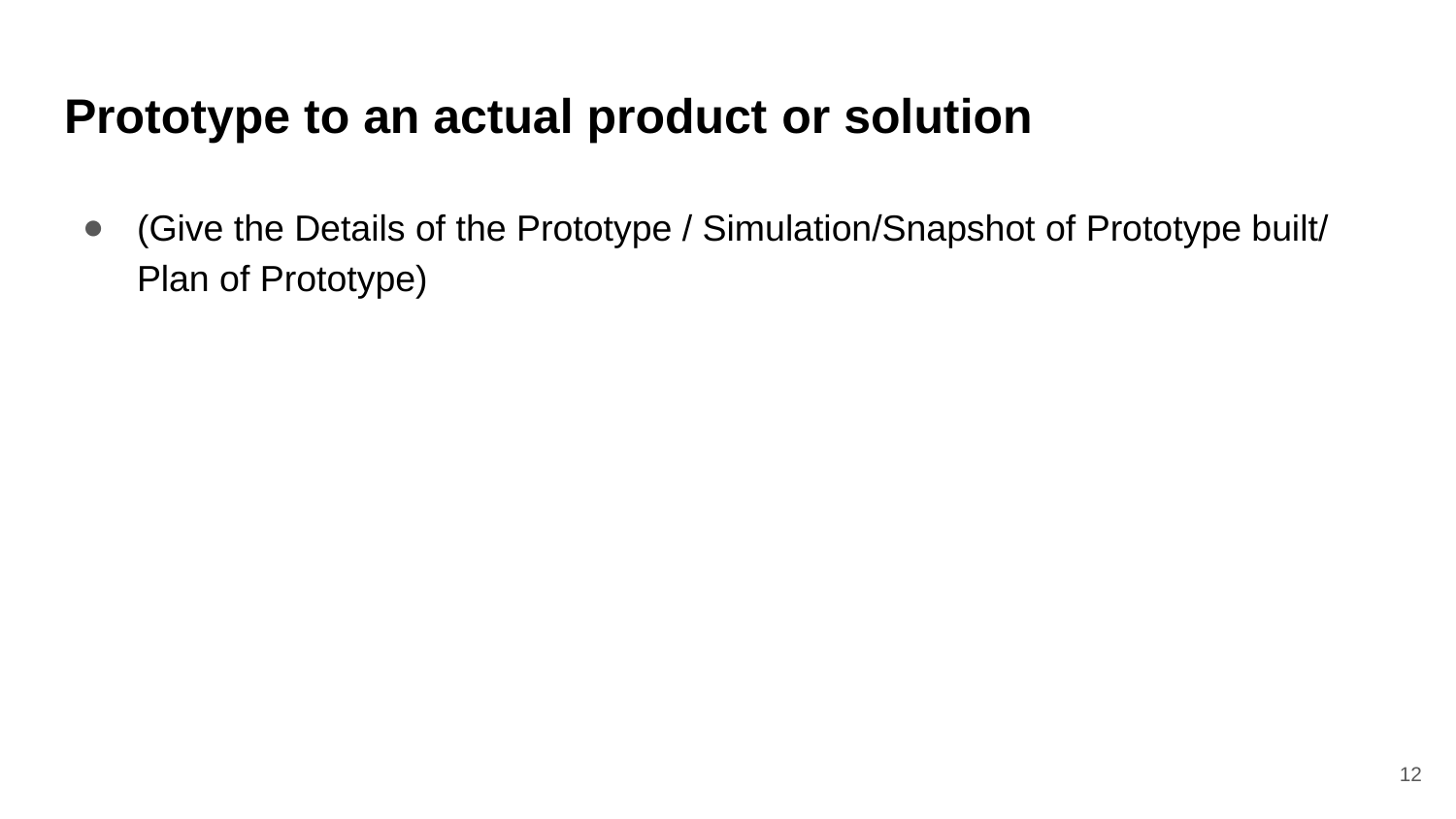

# Prototype to an actual product or solution
(Give the Details of the Prototype / Simulation/Snapshot of Prototype built/ Plan of Prototype)
12